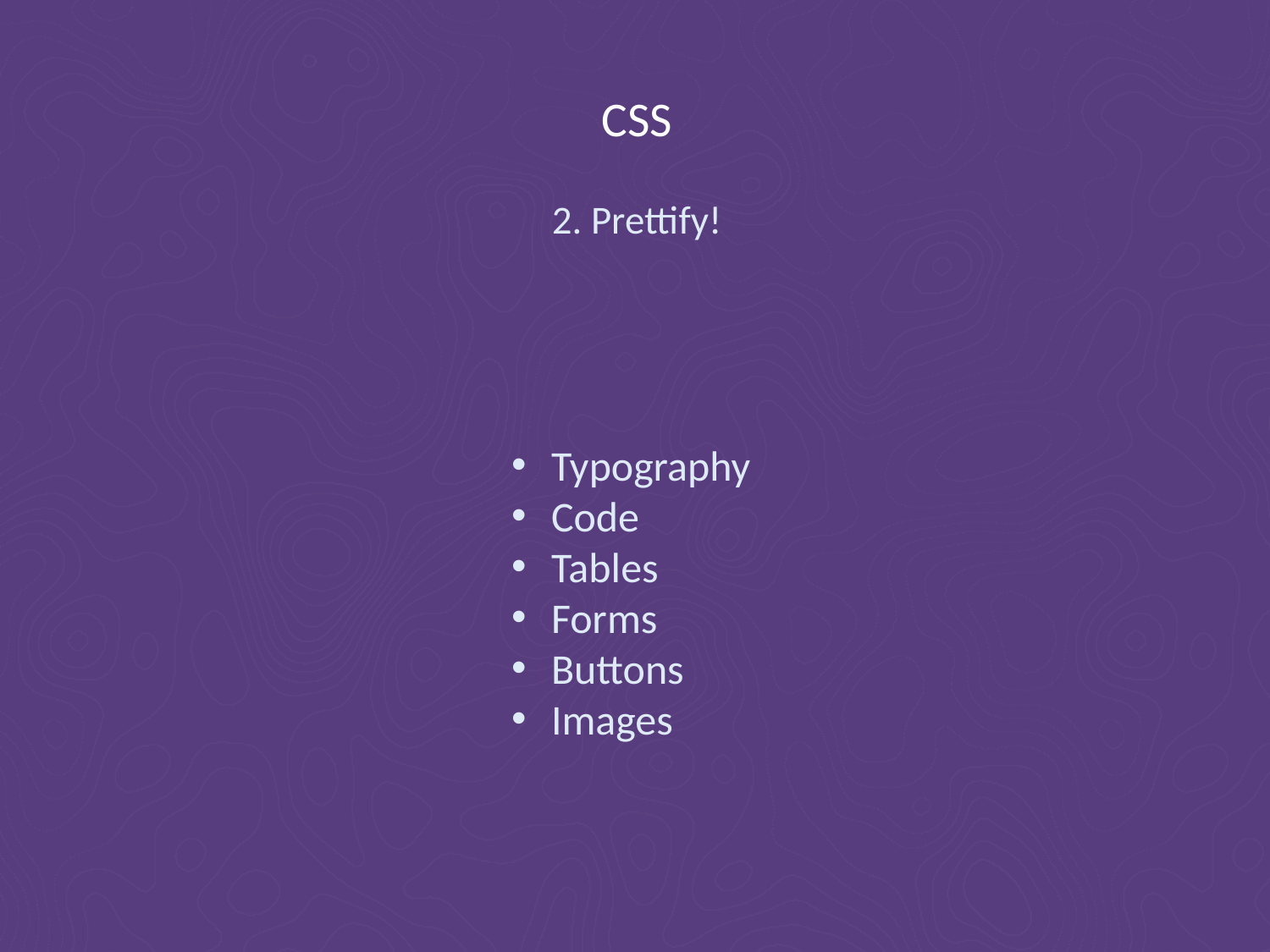

# CSS 2. Prettify!
Typography
Code
Tables
Forms
Buttons
Images